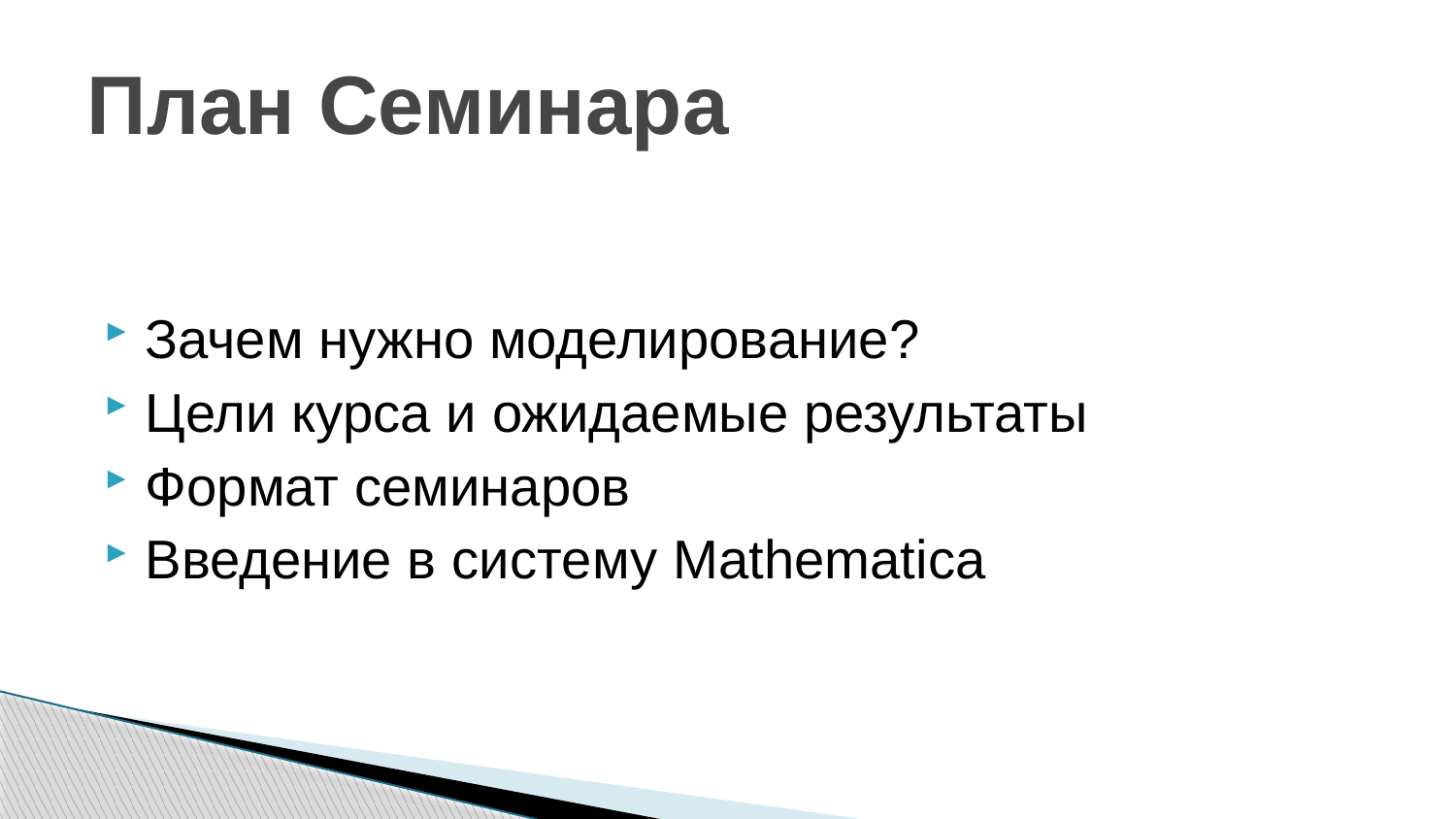

# План Семинара
Зачем нужно моделирование?
Цели курса и ожидаемые результаты
Формат семинаров
Введение в систему Mathematica